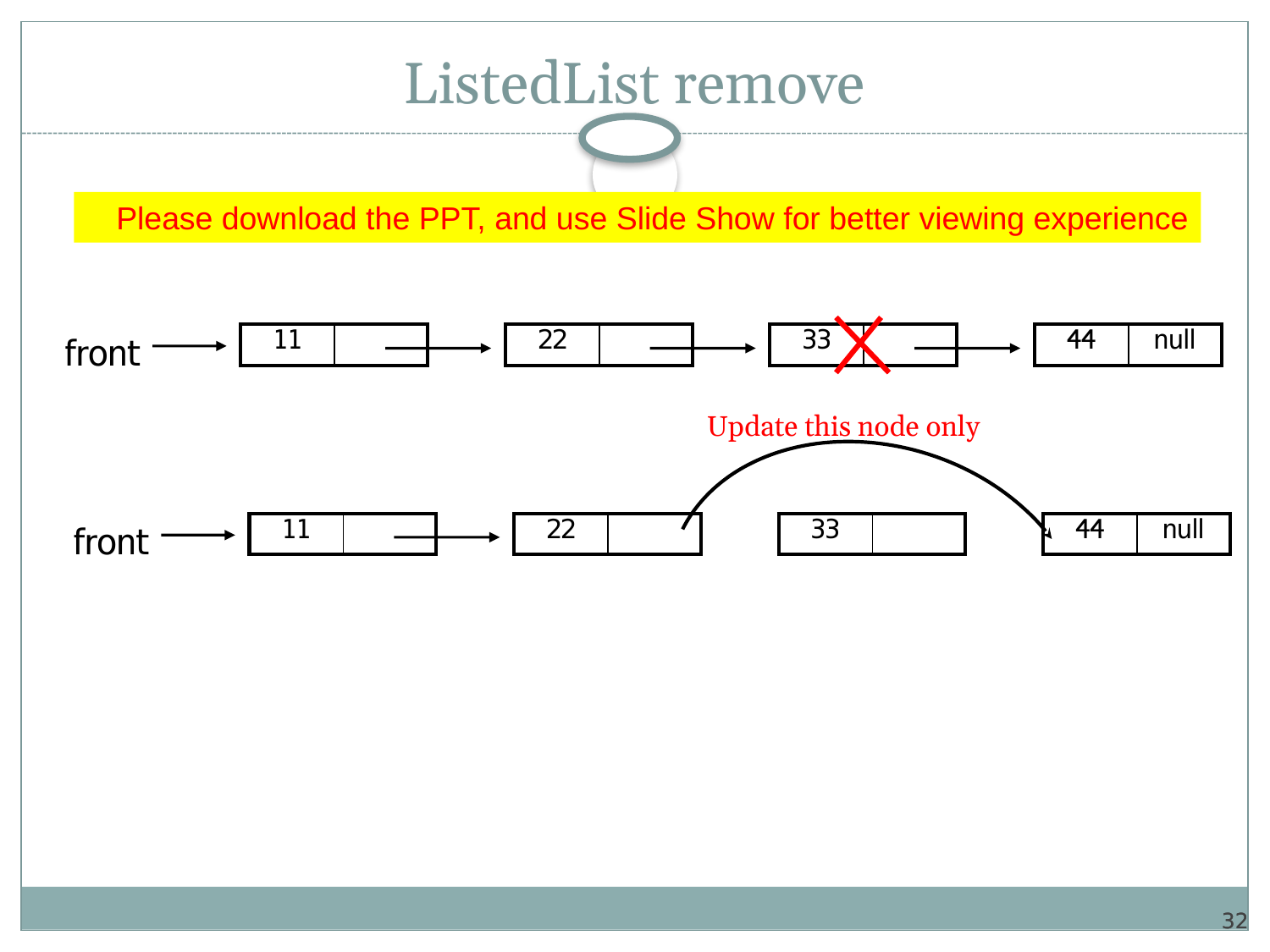

# ListedList remove
Please download the PPT, and use Slide Show for better viewing experience
front
| 11 |  |
| --- | --- |
| 22 |  |
| --- | --- |
| 33 |  |
| --- | --- |
| 44 | null |
| --- | --- |

Update this node only
front
| 11 |  |
| --- | --- |
| 22 |  |
| --- | --- |
| 33 |  |
| --- | --- |
| 44 | null |
| --- | --- |